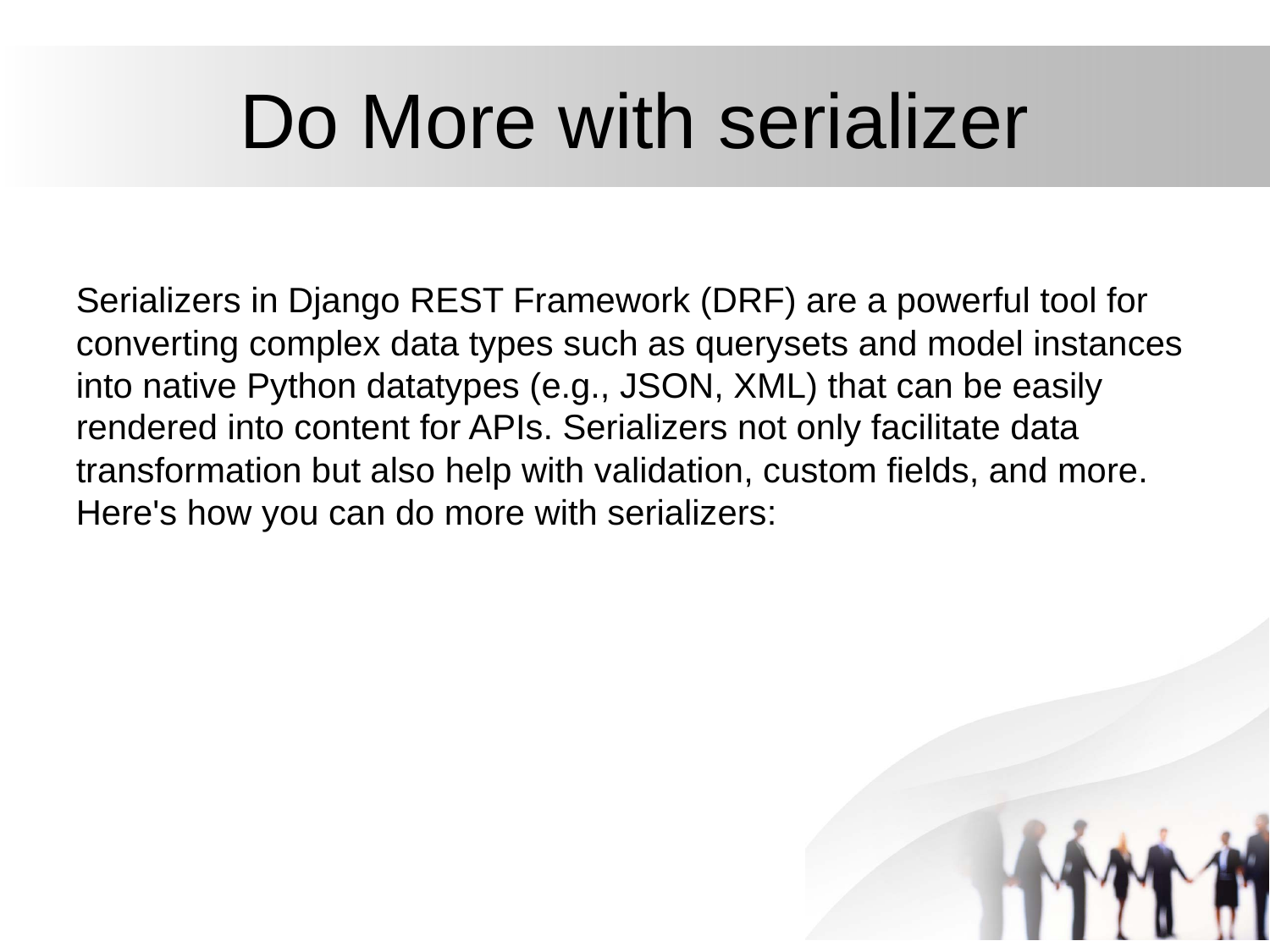

# Do More with serializer

Serializers in Django REST Framework (DRF) are a powerful tool for converting complex data types such as querysets and model instances into native Python datatypes (e.g., JSON, XML) that can be easily rendered into content for APIs. Serializers not only facilitate data transformation but also help with validation, custom fields, and more. Here's how you can do more with serializers: